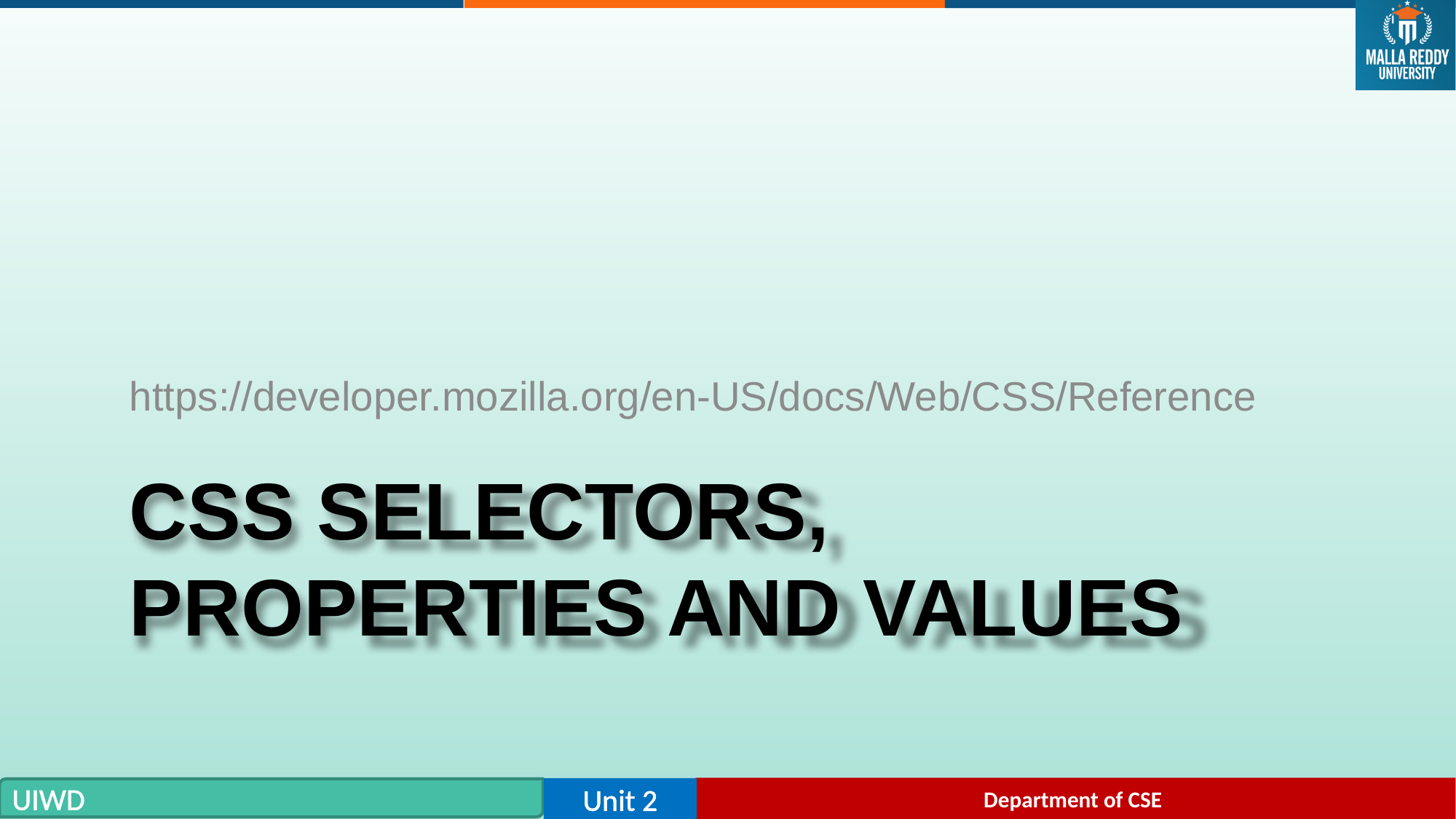

https://developer.mozilla.org/en-US/docs/Web/CSS/Reference
# CSS Selectors, Properties and Values